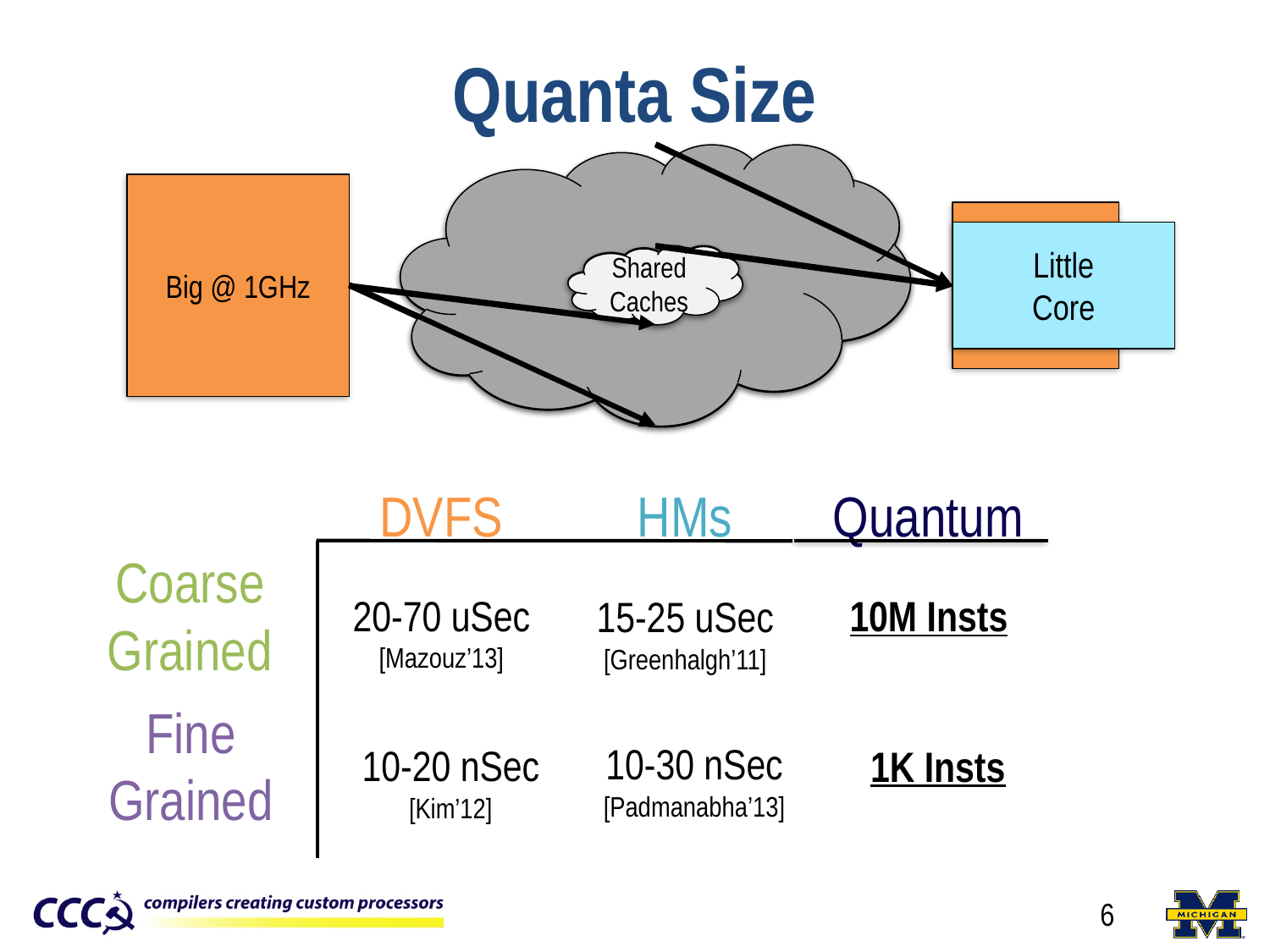

# Quanta Size
Cache
Transfer
Off-Chip
Regulators
Big @ 1GHz
Big @ 750MHz
Little
Core
On-Chip
Regs
Shared
Caches
Quantum
HMs
DVFS
Coarse
Grained
10M Insts
20-70 uSec
[Mazouz’13]
15-25 uSec
[Greenhalgh’11]
Fine
Grained
10-30 nSec
[Padmanabha’13]
10-20 nSec
[Kim’12]
1K Insts